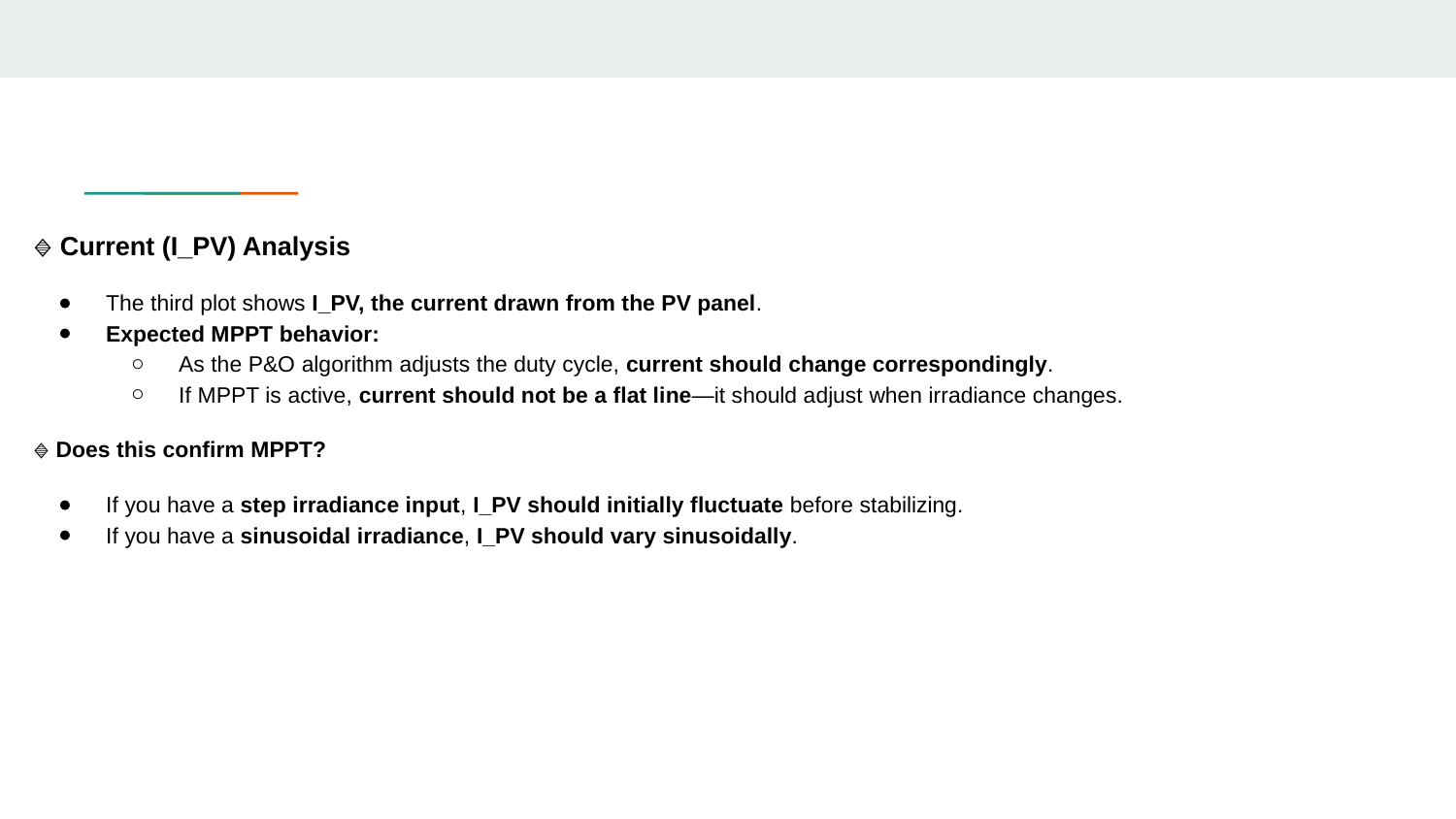

🔹 Current (I_PV) Analysis
The third plot shows I_PV, the current drawn from the PV panel.
Expected MPPT behavior:
As the P&O algorithm adjusts the duty cycle, current should change correspondingly.
If MPPT is active, current should not be a flat line—it should adjust when irradiance changes.
🔹 Does this confirm MPPT?
If you have a step irradiance input, I_PV should initially fluctuate before stabilizing.
If you have a sinusoidal irradiance, I_PV should vary sinusoidally.